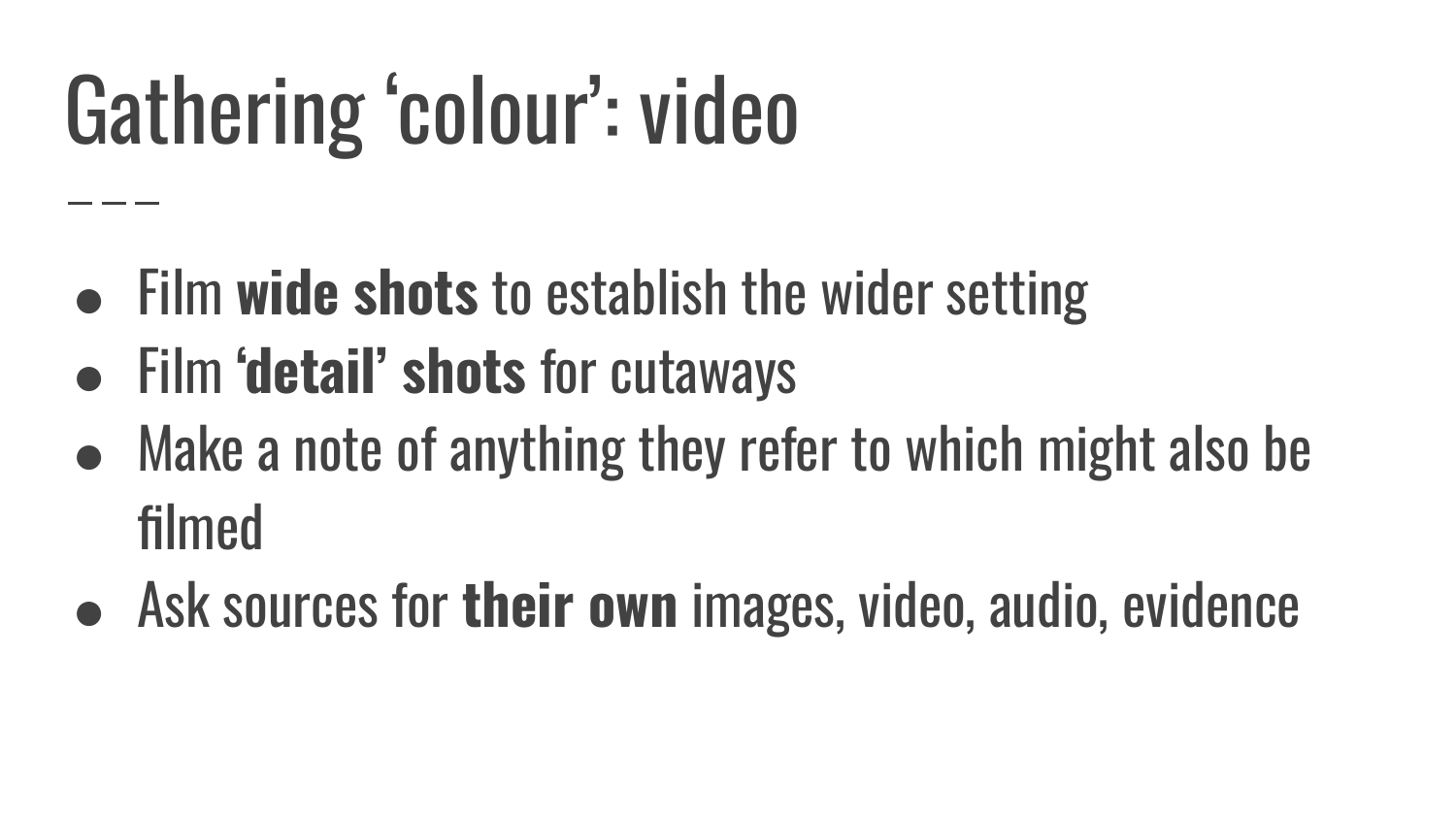

# Gathering ‘colour’: video
Film wide shots to establish the wider setting
Film ‘detail’ shots for cutaways
Make a note of anything they refer to which might also be filmed
Ask sources for their own images, video, audio, evidence